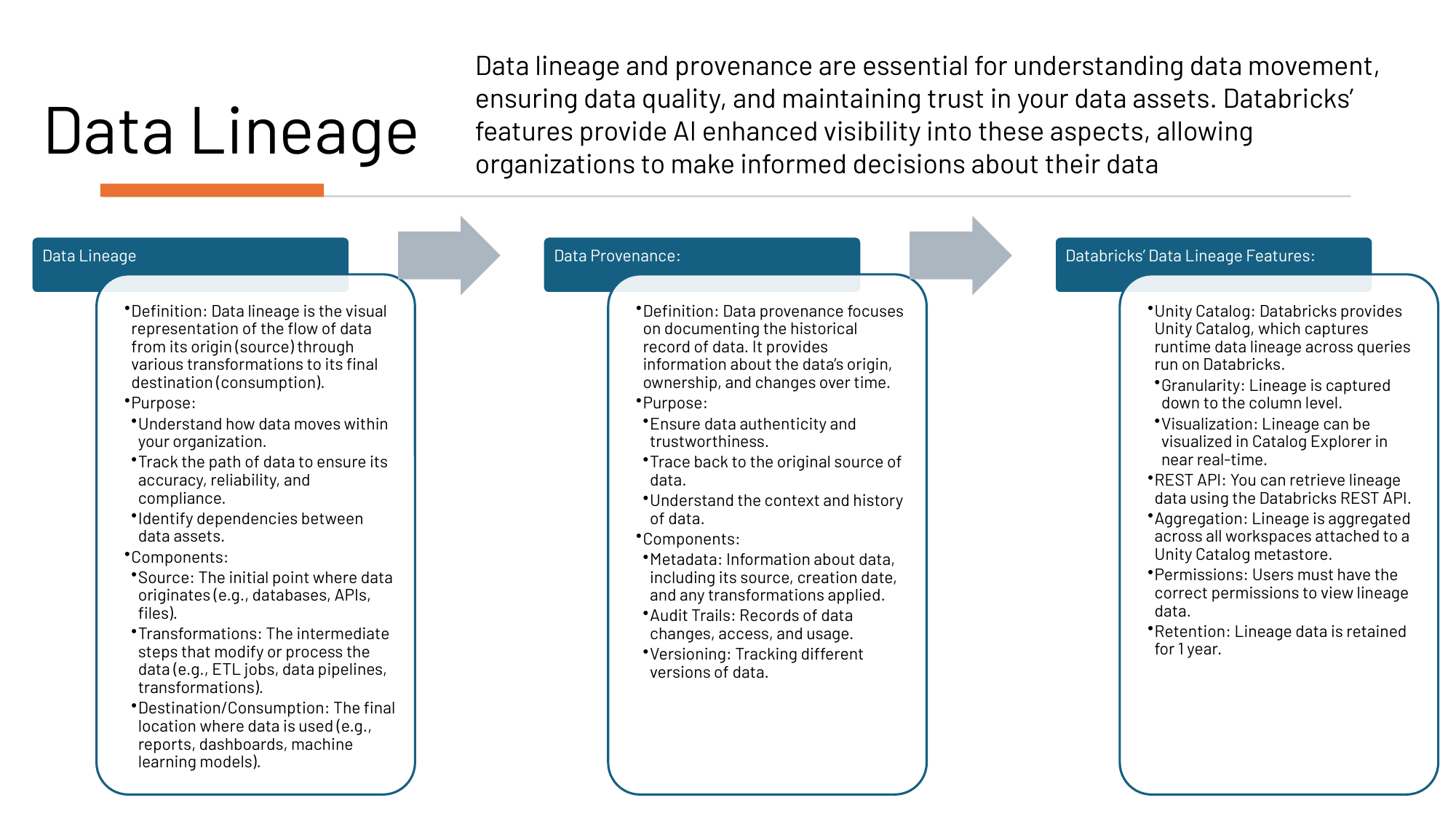

Data lineage and provenance are essential for understanding data movement, ensuring data quality, and maintaining trust in your data assets. Databricks’ features provide AI enhanced visibility into these aspects, allowing organizations to make informed decisions about their data
# Data Lineage

Data Lineage
Definition: Data lineage is the visual representation of the flow of data from its origin (source) through various transformations to its final destination (consumption).
Purpose:
Understand how data moves within your organization.
Track the path of data to ensure its accuracy, reliability, and compliance.
Identify dependencies between data assets.
Components:
Source: The initial point where data originates (e.g., databases, APIs, files).
Transformations: The intermediate steps that modify or process the data (e.g., ETL jobs, data pipelines, transformations).
Destination/Consumption: The final location where data is used (e.g., reports, dashboards, machine learning models).

Data Provenance:
Definition: Data provenance focuses on documenting the historical record of data. It provides information about the data’s origin, ownership, and changes over time.
Purpose:
Ensure data authenticity and trustworthiness.
Trace back to the original source of data.
Understand the context and history of data.
Components:
Metadata: Information about data, including its source, creation date, and any transformations applied.
Audit Trails: Records of data changes, access, and usage.
Versioning: Tracking different versions of data.

Databricks’ Data Lineage Features:
Unity Catalog: Databricks provides Unity Catalog, which captures runtime data lineage across queries run on Databricks.
Granularity: Lineage is captured down to the column level.
Visualization: Lineage can be visualized in Catalog Explorer in near real-time.
REST API: You can retrieve lineage data using the Databricks REST API.
Aggregation: Lineage is aggregated across all workspaces attached to a Unity Catalog metastore.
Permissions: Users must have the correct permissions to view lineage data.
Retention: Lineage data is retained for 1 year.